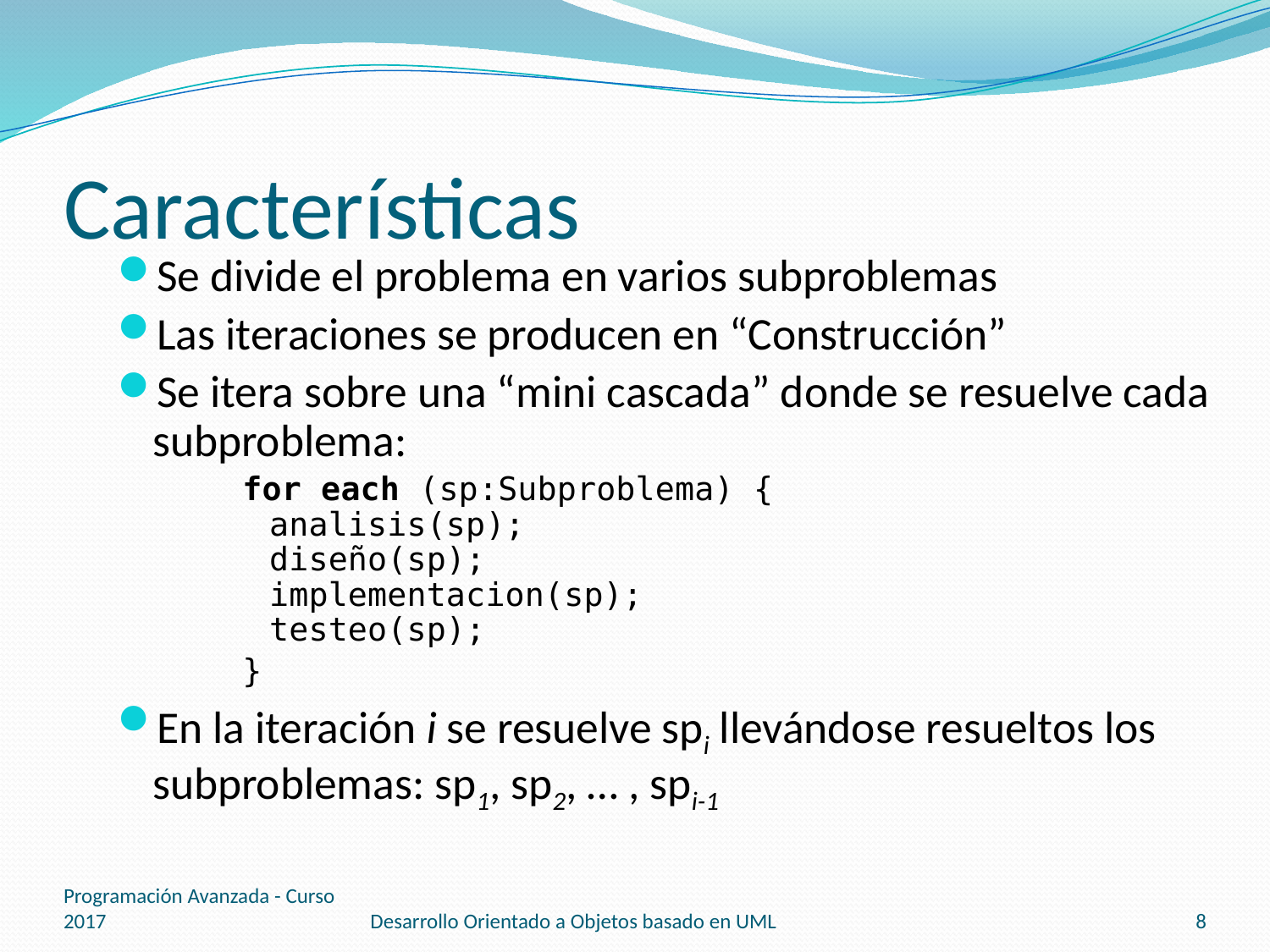

# Características
Se divide el problema en varios subproblemas
Las iteraciones se producen en “Construcción”
Se itera sobre una “mini cascada” donde se resuelve cada subproblema:
for each (sp:Subproblema) {
analisis(sp);
diseño(sp);
implementacion(sp);
testeo(sp);
}
En la iteración i se resuelve spi llevándose resueltos los subproblemas: sp1, sp2, … , spi-1
Programación Avanzada - Curso 2017
Desarrollo Orientado a Objetos basado en UML
8